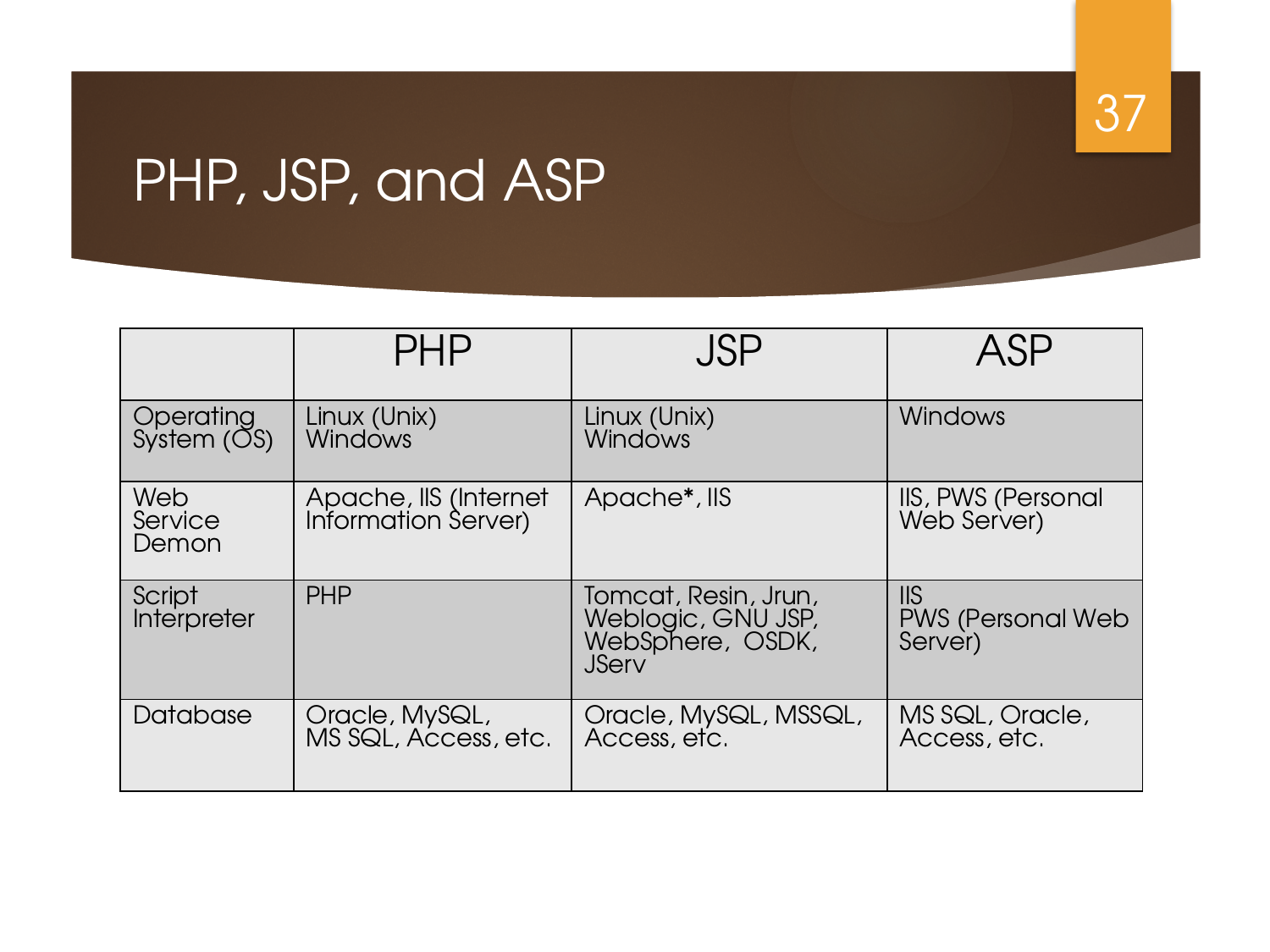

37
# PHP, JSP, and ASP
|  | PHP | JSP | ASP |
| --- | --- | --- | --- |
| Operating System (OS) | Linux (Unix) Windows | Linux (Unix) Windows | Windows |
| Web Service Demon | Apache, IIS (Internet Information Server) | Apache\*, IIS | IIS, PWS (Personal Web Server) |
| Script Interpreter | PHP | Tomcat, Resin, Jrun, Weblogic, GNU JSP, WebSphere, OSDK, JServ | IIS PWS (Personal Web Server) |
| Database | Oracle, MySQL, MS SQL, Access, etc. | Oracle, MySQL, MSSQL, Access, etc. | MS SQL, Oracle, Access, etc. |